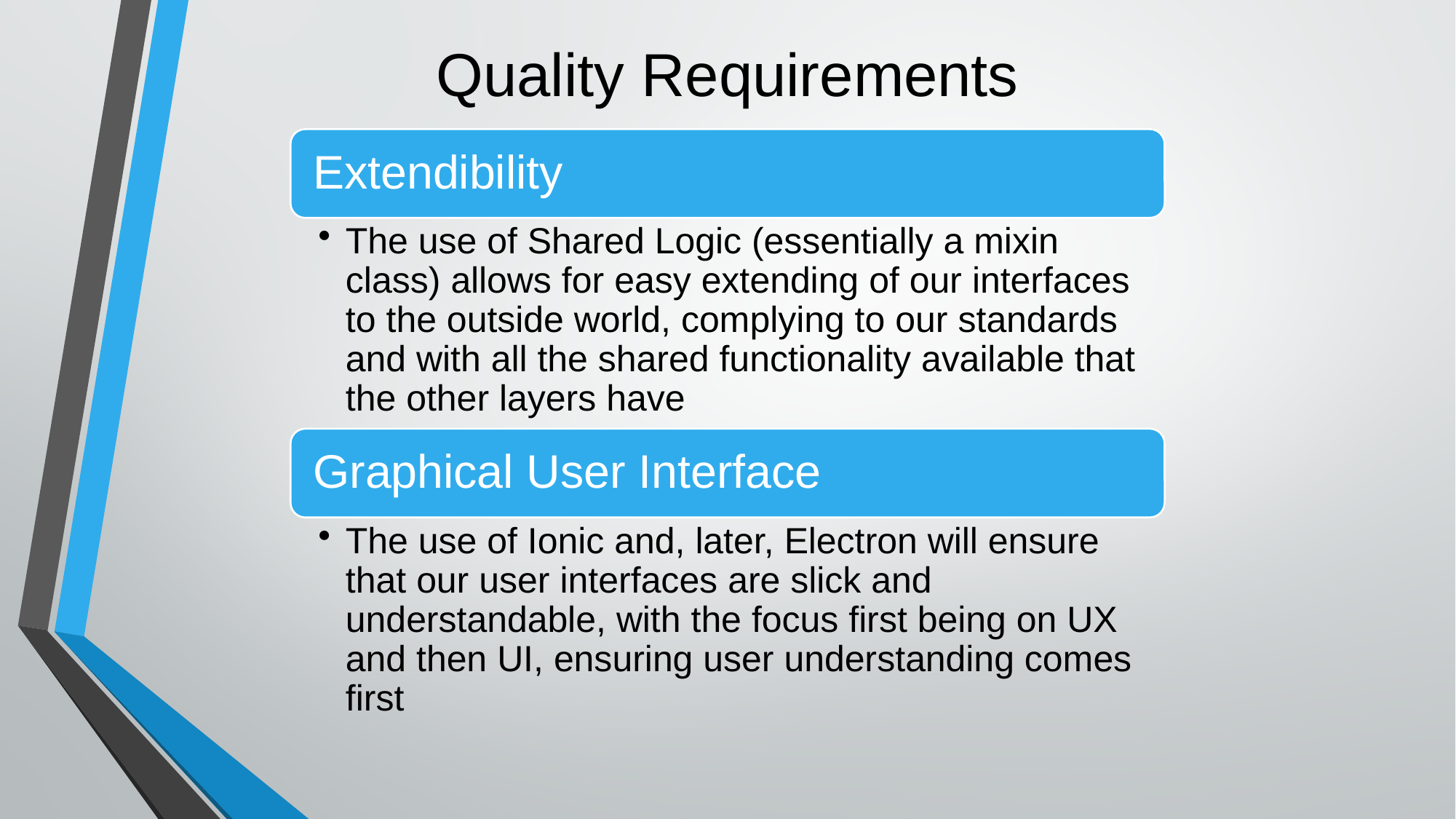

Quality Requirements
Extendibility
The use of Shared Logic (essentially a mixin class) allows for easy extending of our interfaces to the outside world, complying to our standards and with all the shared functionality available that the other layers have
Graphical User Interface
The use of Ionic and, later, Electron will ensure that our user interfaces are slick and understandable, with the focus first being on UX and then UI, ensuring user understanding comes first